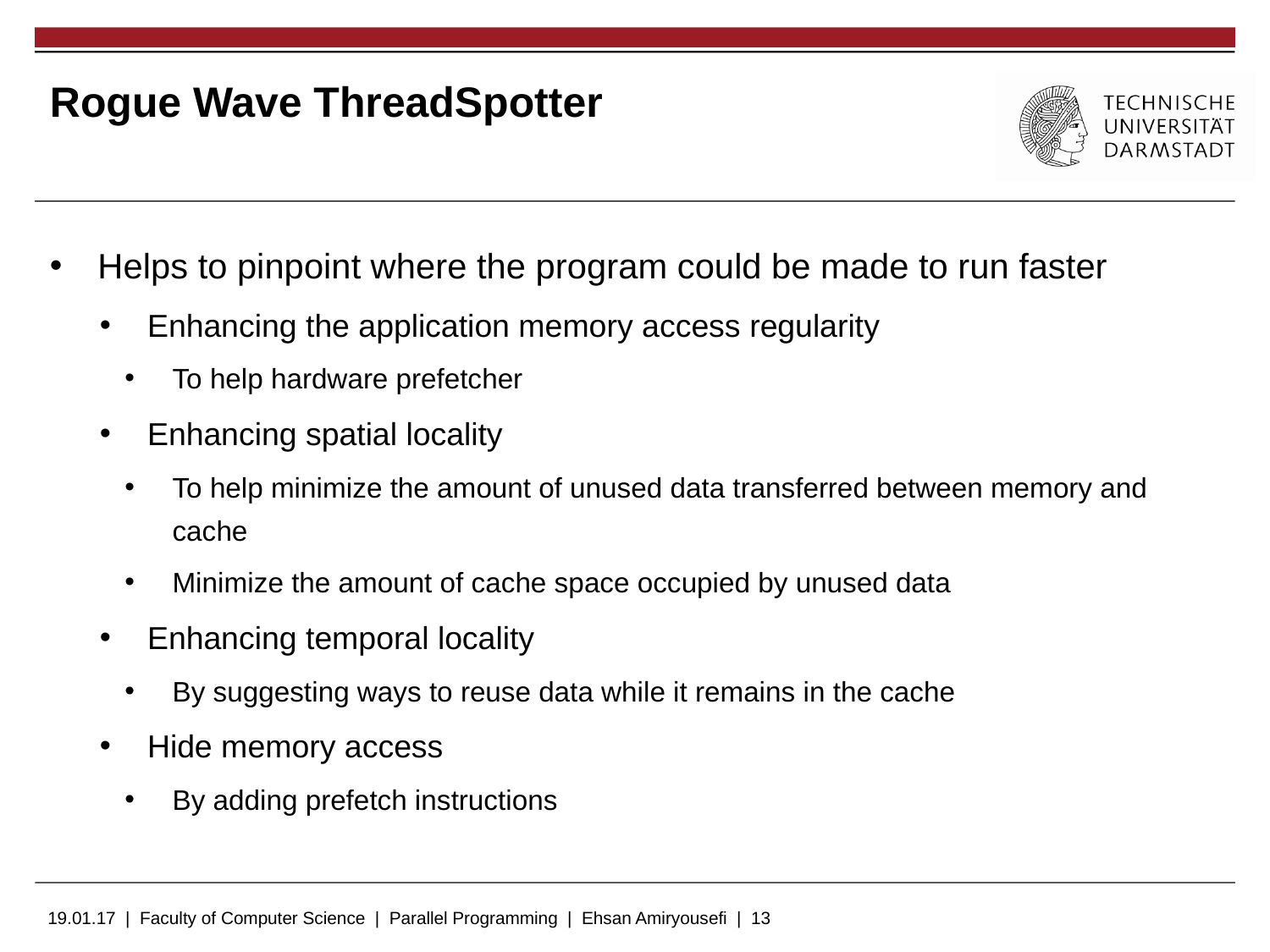

# Rogue Wave ThreadSpotter
Helps to pinpoint where the program could be made to run faster
Enhancing the application memory access regularity
To help hardware prefetcher
Enhancing spatial locality
To help minimize the amount of unused data transferred between memory and cache
Minimize the amount of cache space occupied by unused data
Enhancing temporal locality
By suggesting ways to reuse data while it remains in the cache
Hide memory access
By adding prefetch instructions